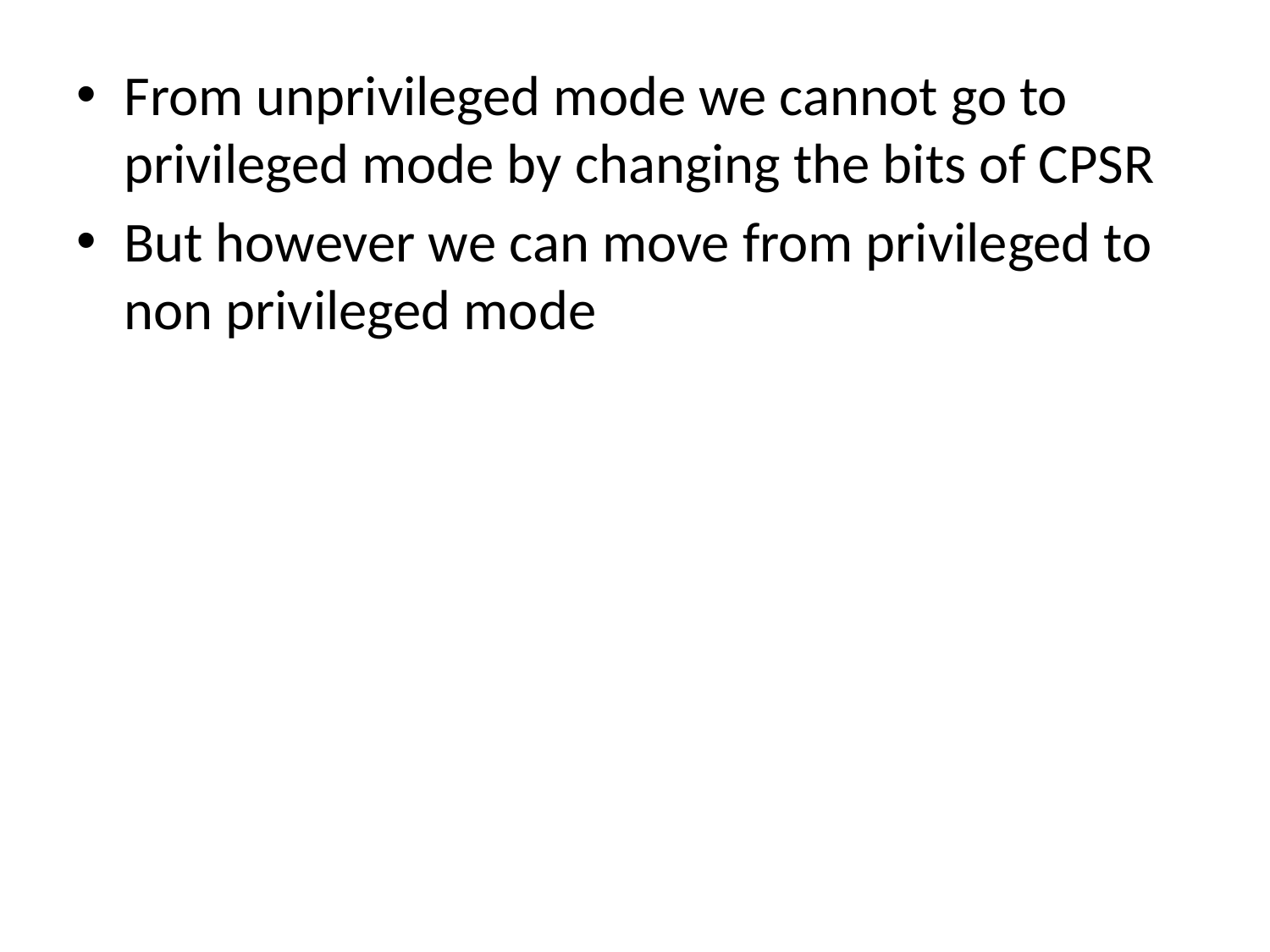

From unprivileged mode we cannot go to privileged mode by changing the bits of CPSR
But however we can move from privileged to non privileged mode